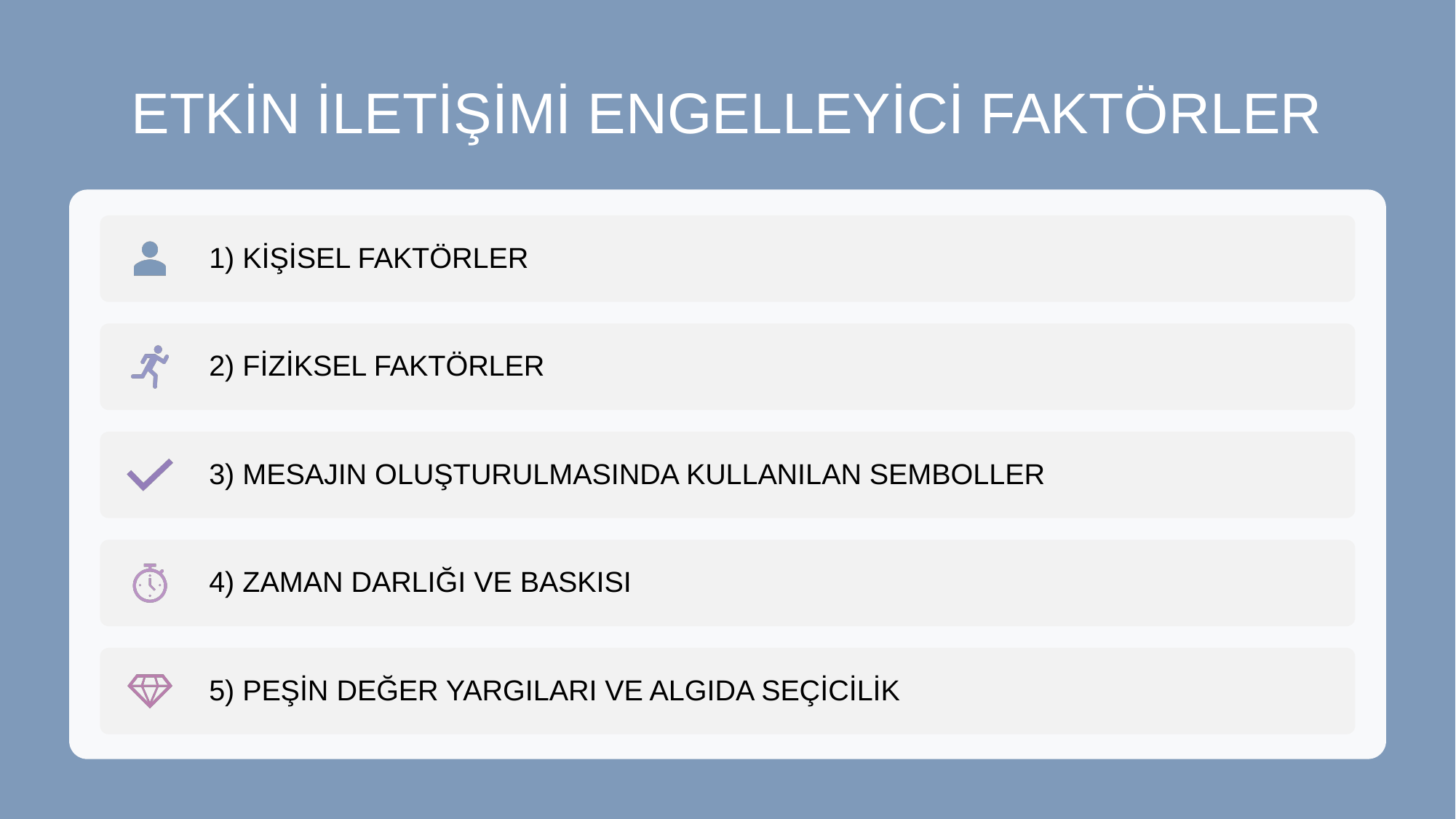

# ETKİN İLETİŞİMİ ENGELLEYİCİ FAKTÖRLER

1) KİŞİSEL FAKTÖRLER
2) FİZİKSEL FAKTÖRLER
3) MESAJIN OLUŞTURULMASINDA KULLANILAN SEMBOLLER
4) ZAMAN DARLIĞI VE BASKISI
5) PEŞİN DEĞER YARGILARI VE ALGIDA SEÇİCİLİK